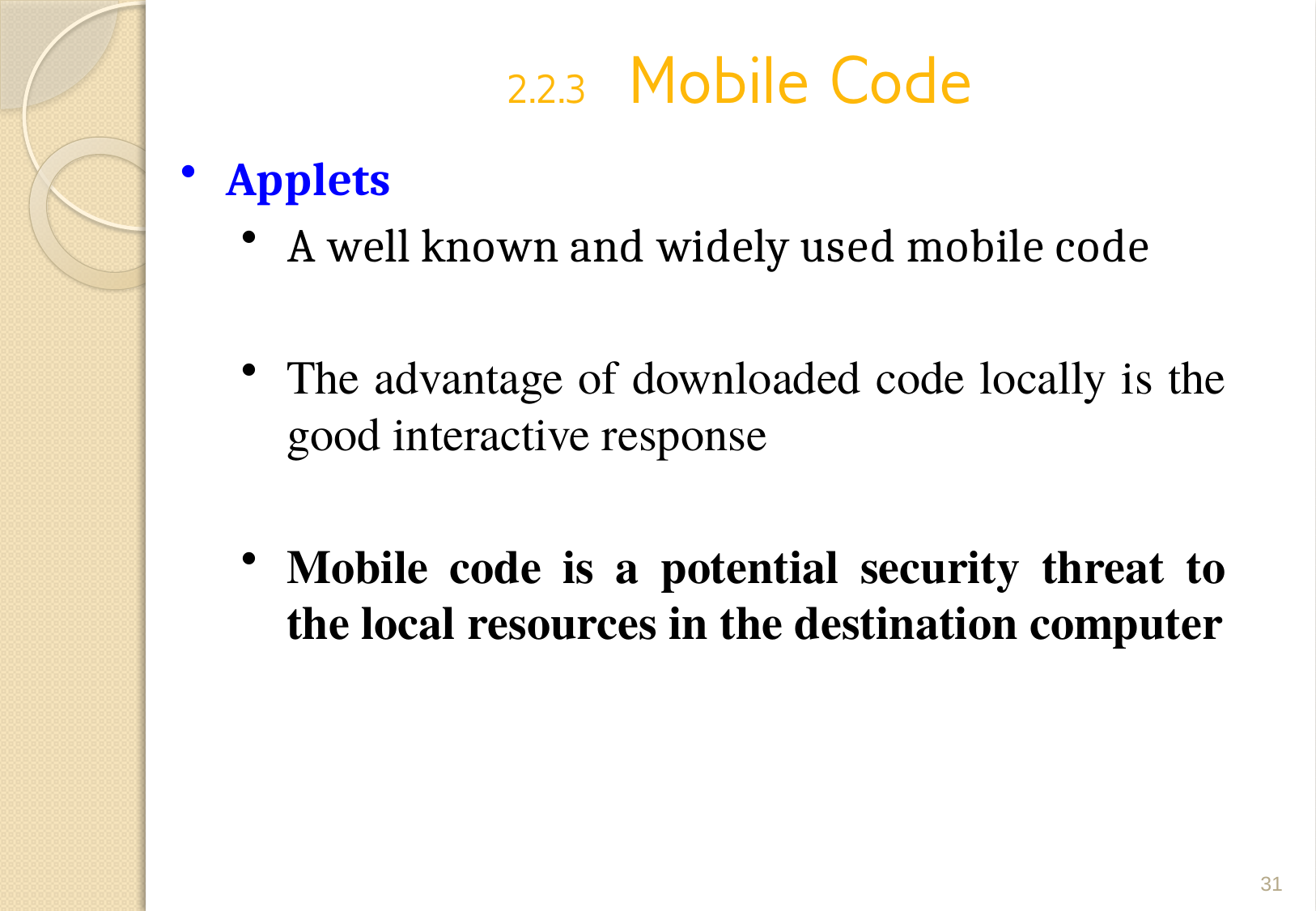

# 2.2.3	Mobile Code
Applets
A well known and widely used mobile code

The advantage of downloaded code locally is the good interactive response

Mobile code is a potential security threat to the local resources in the destination computer

31